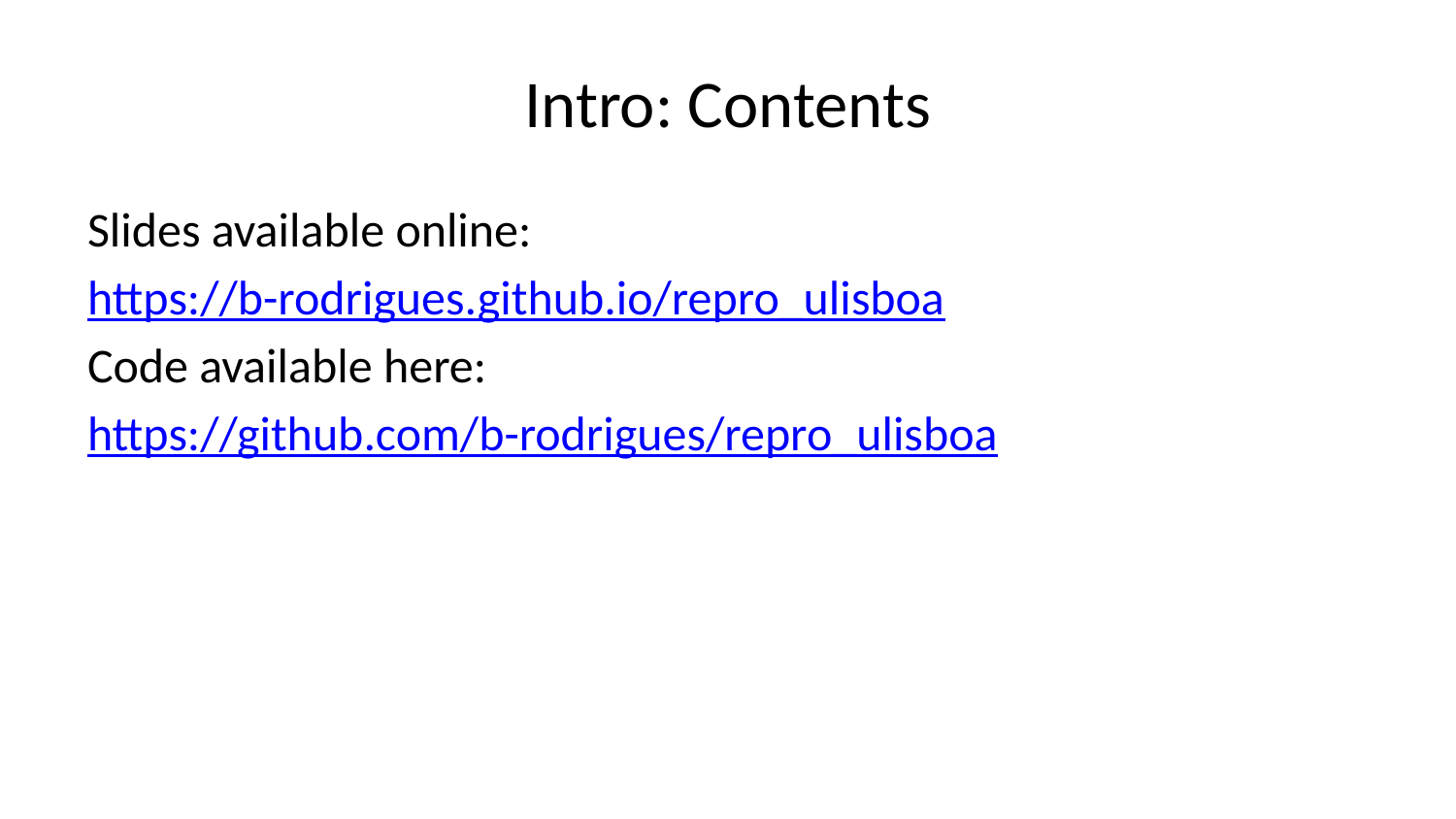

# Intro: Contents
Slides available online:
https://b-rodrigues.github.io/repro_ulisboa
Code available here:
https://github.com/b-rodrigues/repro_ulisboa